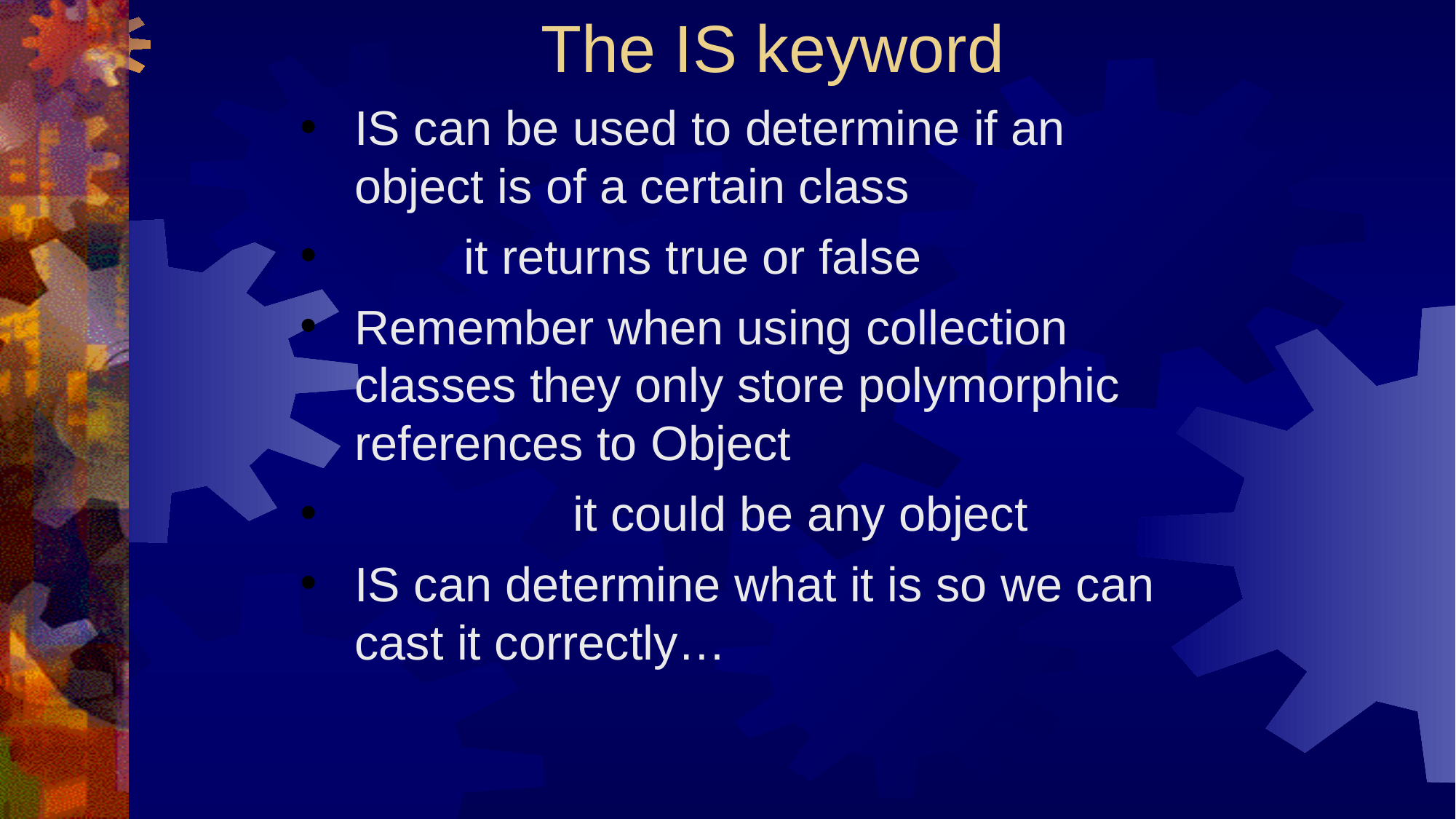

# The IS keyword
IS can be used to determine if an object is of a certain class
	it returns true or false
Remember when using collection classes they only store polymorphic references to Object
		it could be any object
IS can determine what it is so we can cast it correctly…